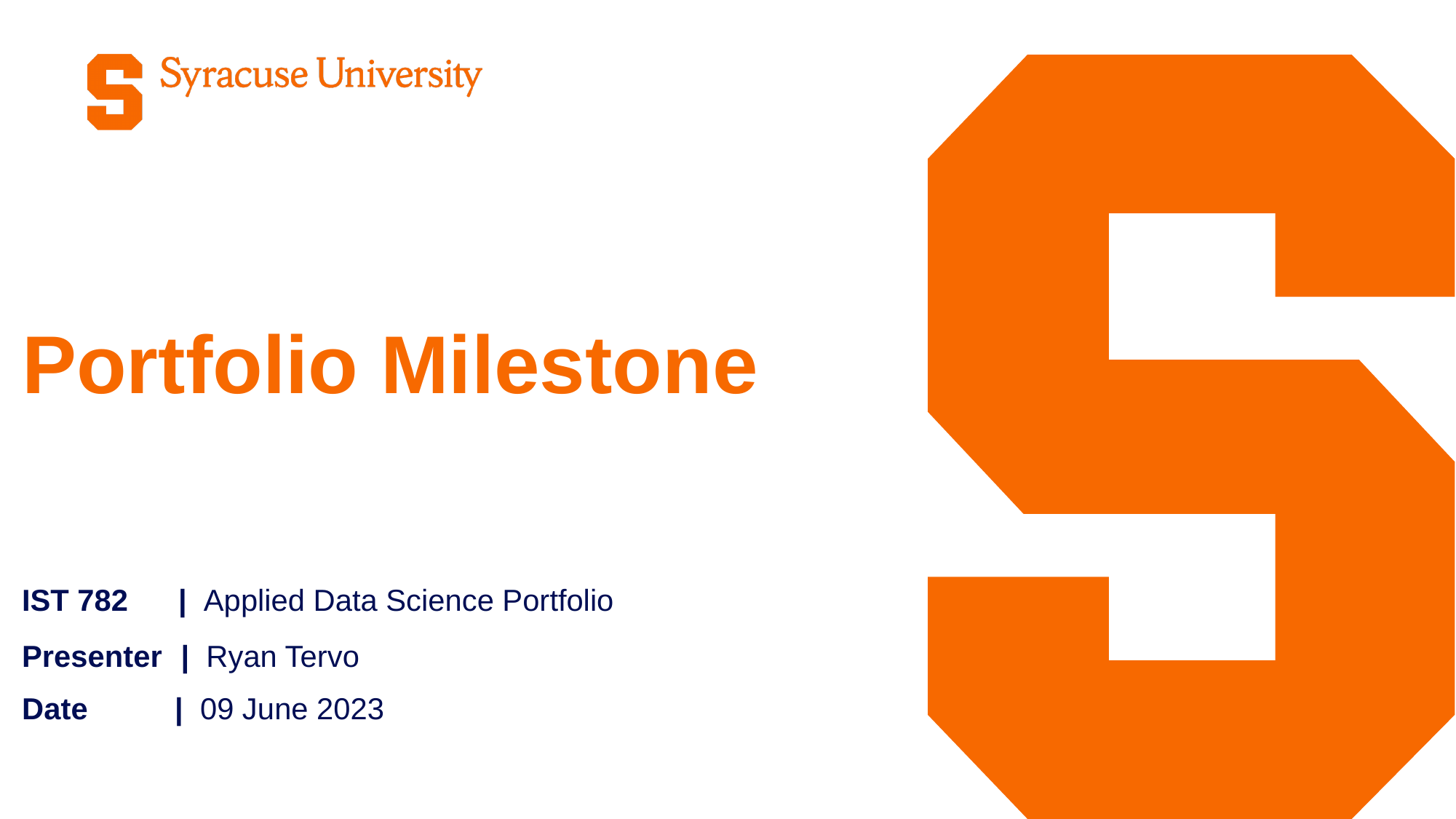

# Portfolio Milestone
IST 782      |  Applied Data Science Portfolio
Presenter  |  Ryan Tervo
Date           |  09 June 2023